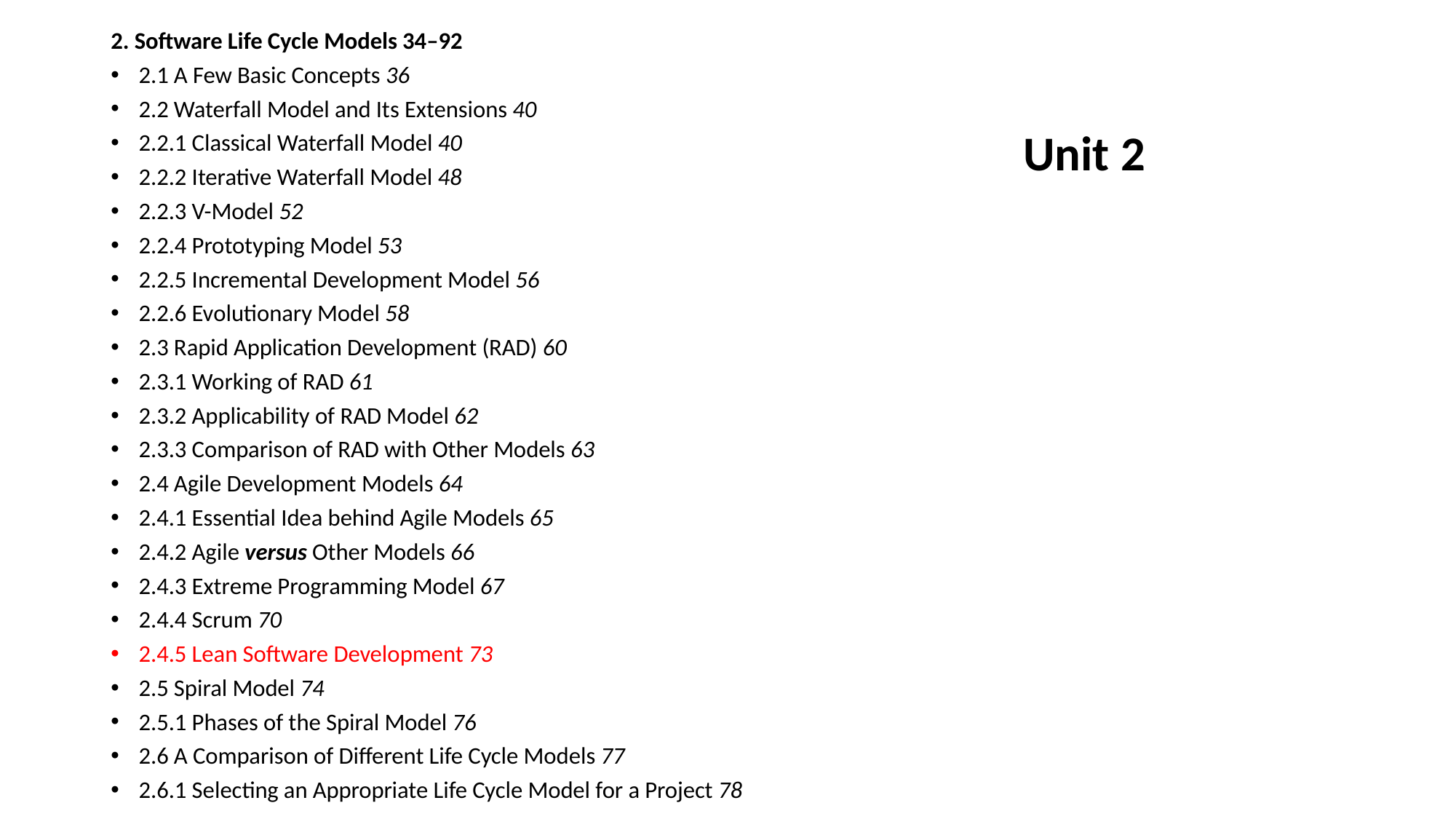

2. Software Life Cycle Models 34–92
2.1 A Few Basic Concepts 36
2.2 Waterfall Model and Its Extensions 40
2.2.1 Classical Waterfall Model 40
2.2.2 Iterative Waterfall Model 48
2.2.3 V-Model 52
2.2.4 Prototyping Model 53
2.2.5 Incremental Development Model 56
2.2.6 Evolutionary Model 58
2.3 Rapid Application Development (RAD) 60
2.3.1 Working of RAD 61
2.3.2 Applicability of RAD Model 62
2.3.3 Comparison of RAD with Other Models 63
2.4 Agile Development Models 64
2.4.1 Essential Idea behind Agile Models 65
2.4.2 Agile versus Other Models 66
2.4.3 Extreme Programming Model 67
2.4.4 Scrum 70
2.4.5 Lean Software Development 73
2.5 Spiral Model 74
2.5.1 Phases of the Spiral Model 76
2.6 A Comparison of Different Life Cycle Models 77
2.6.1 Selecting an Appropriate Life Cycle Model for a Project 78
Unit 2